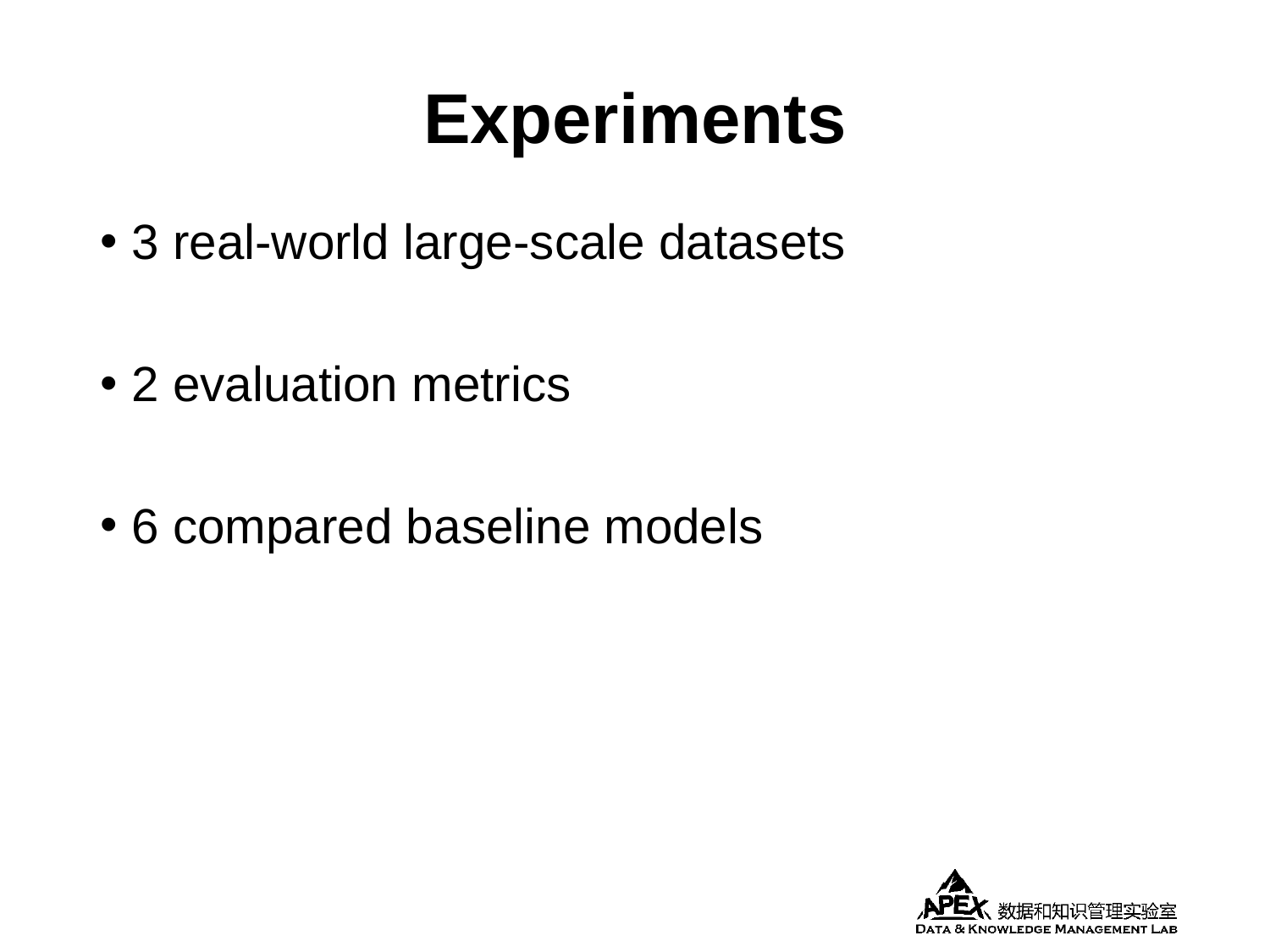

# Experiments
3 real-world large-scale datasets

2 evaluation metrics

6 compared baseline models